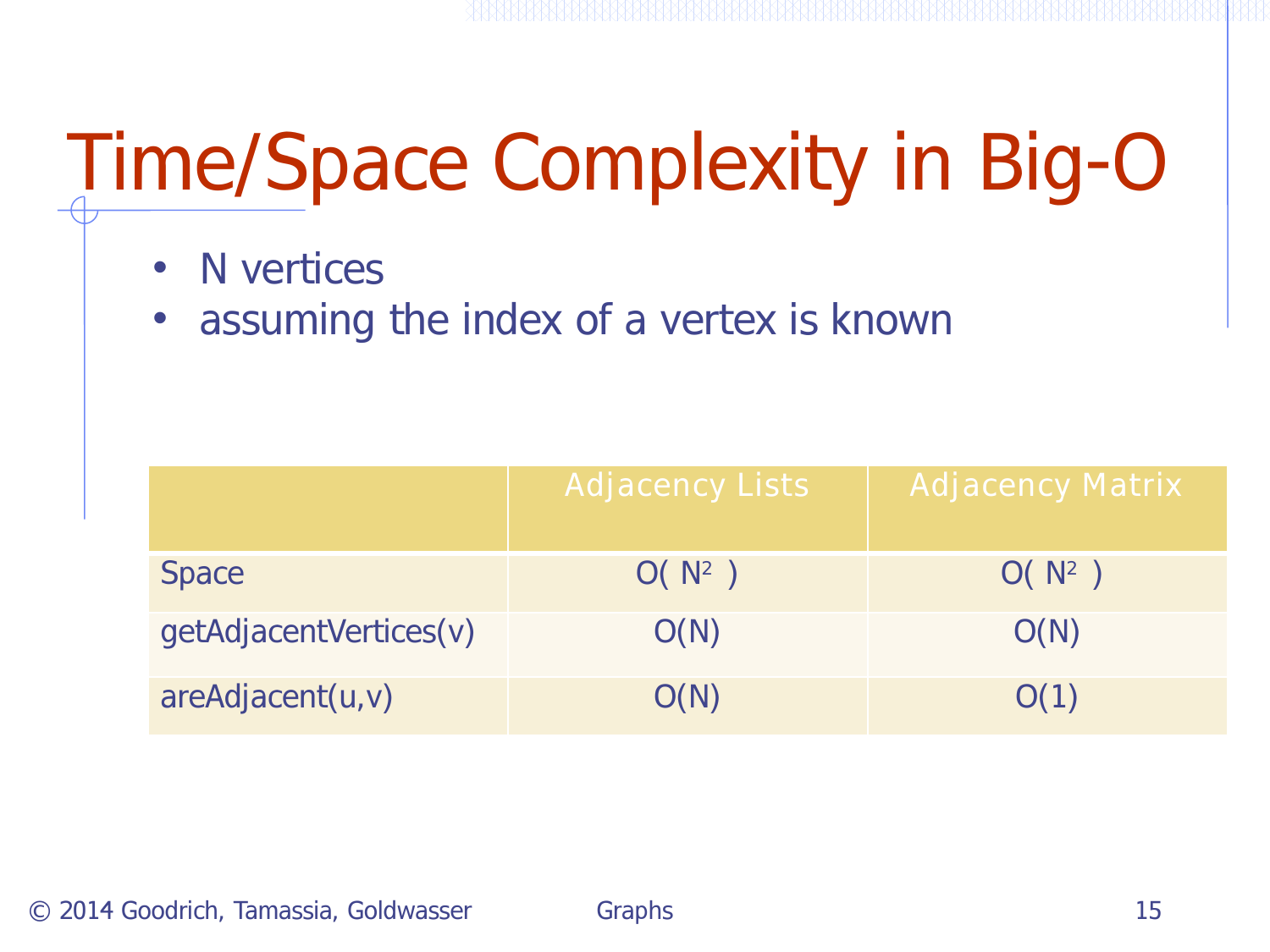

# Time/Space Complexity in Big-O
N vertices
assuming the index of a vertex is known
|  | Adjacency Lists | Adjacency Matrix |
| --- | --- | --- |
| Space | O( N2 ) | O( N2 ) |
| getAdjacentVertices(v) | O(N) | O(N) |
| areAdjacent(u,v) | O(N) | O(1) |
Graphs
15